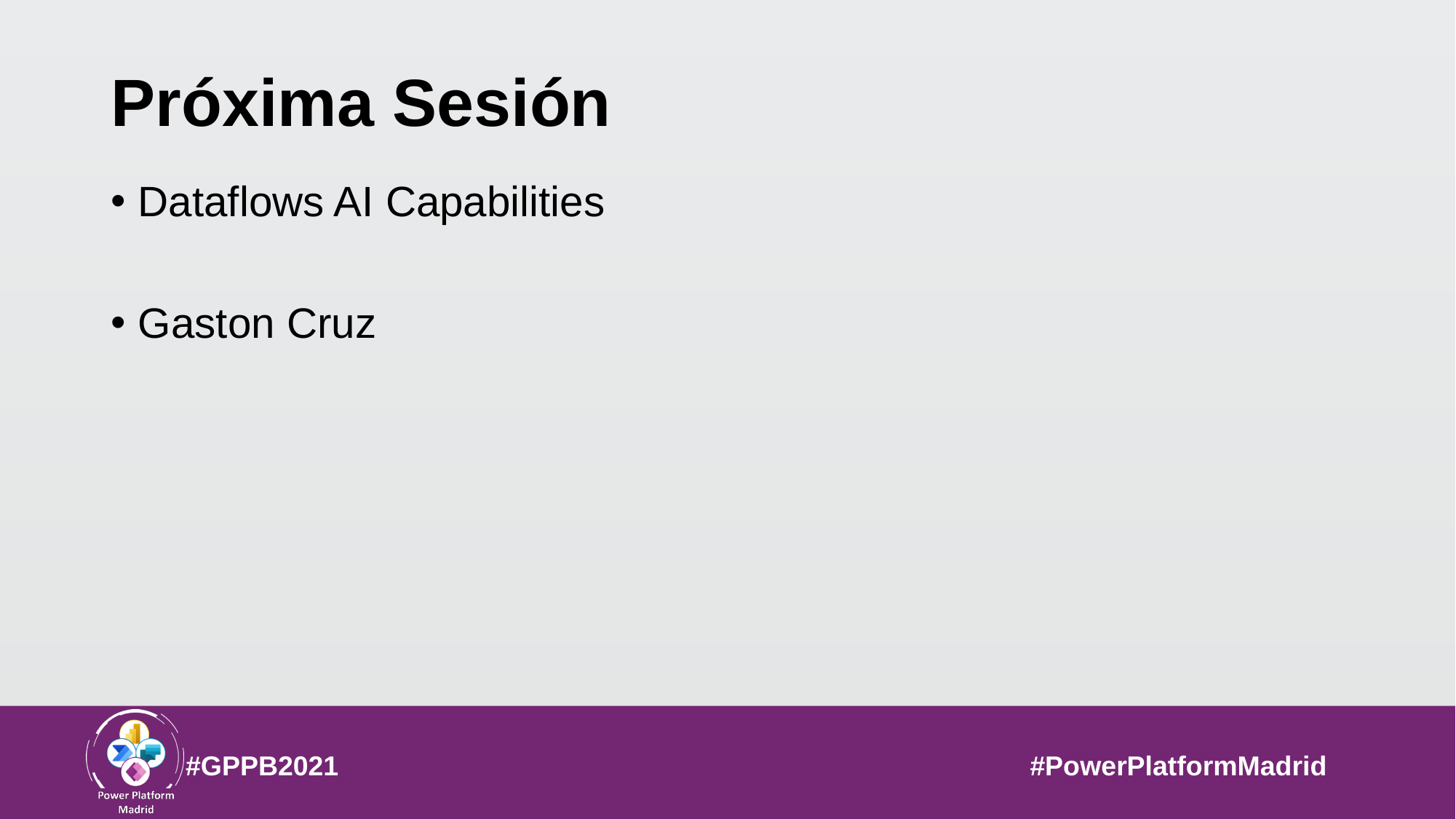

# Próxima Sesión
Dataflows AI Capabilities

Gaston Cruz